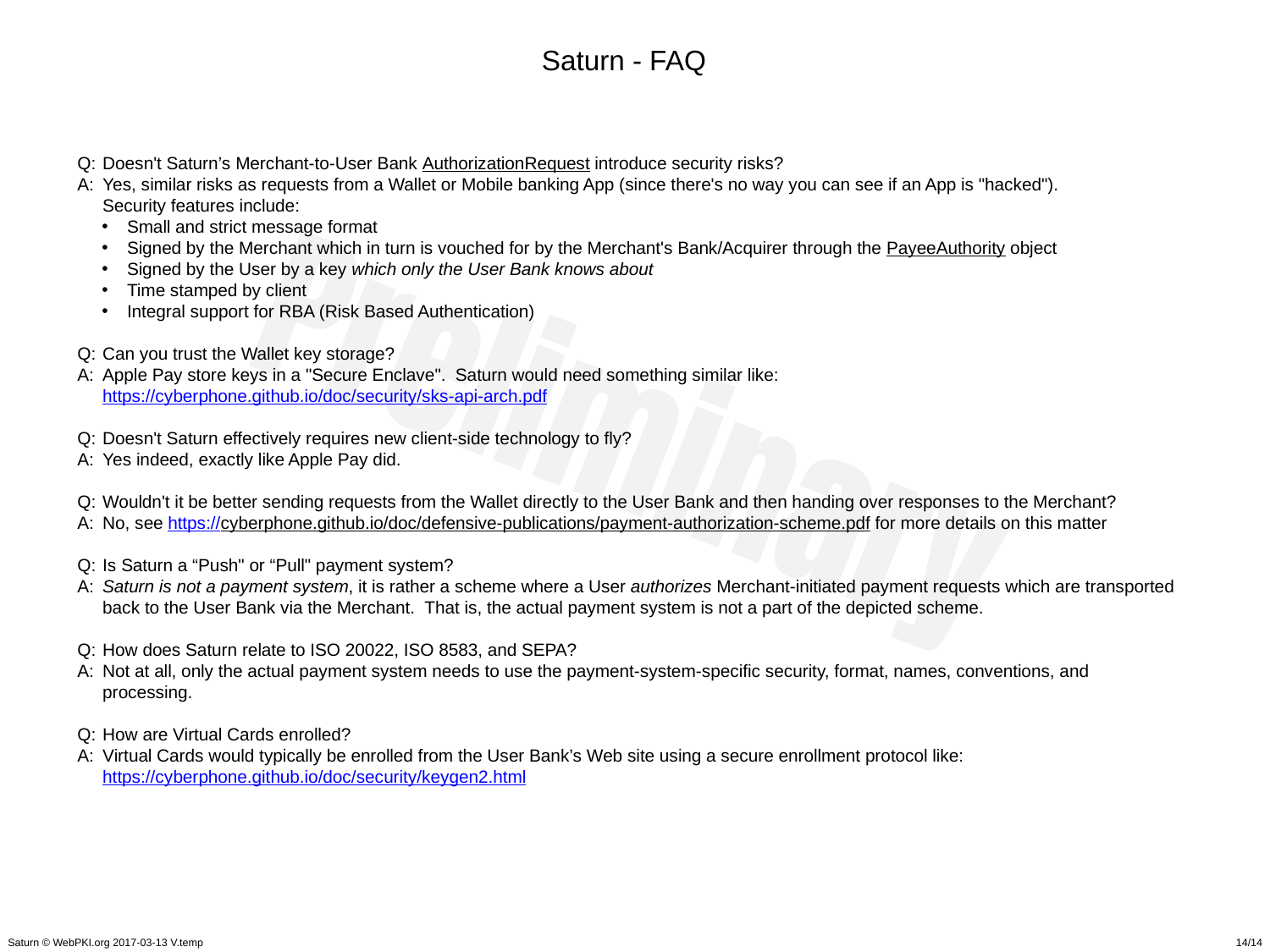

Saturn - FAQ
Q:	Doesn't Saturn’s Merchant-to-User Bank AuthorizationRequest introduce security risks?
A:	Yes, similar risks as requests from a Wallet or Mobile banking App (since there's no way you can see if an App is "hacked").
Security features include:
Small and strict message format
Signed by the Merchant which in turn is vouched for by the Merchant's Bank/Acquirer through the PayeeAuthority object
Signed by the User by a key which only the User Bank knows about
Time stamped by client
Integral support for RBA (Risk Based Authentication)

Q:	Can you trust the Wallet key storage?
A: 	Apple Pay store keys in a "Secure Enclave".  Saturn would need something similar like:
https://cyberphone.github.io/doc/security/sks-api-arch.pdf

Q:	Doesn't Saturn effectively requires new client-side technology to fly?
A:	Yes indeed, exactly like Apple Pay did.

Q:	Wouldn't it be better sending requests from the Wallet directly to the User Bank and then handing over responses to the Merchant?
A:	No, see https://cyberphone.github.io/doc/defensive-publications/payment-authorization-scheme.pdf for more details on this matter

Q:	Is Saturn a “Push" or “Pull" payment system?
A:	Saturn is not a payment system, it is rather a scheme where a User authorizes Merchant-initiated payment requests which are transported back to the User Bank via the Merchant.  That is, the actual payment system is not a part of the depicted scheme.

Q:	How does Saturn relate to ISO 20022, ISO 8583, and SEPA?
A:	Not at all, only the actual payment system needs to use the payment-system-specific security, format, names, conventions, and processing.

Q:	How are Virtual Cards enrolled?
A:	Virtual Cards would typically be enrolled from the User Bank’s Web site using a secure enrollment protocol like:
https://cyberphone.github.io/doc/security/keygen2.html